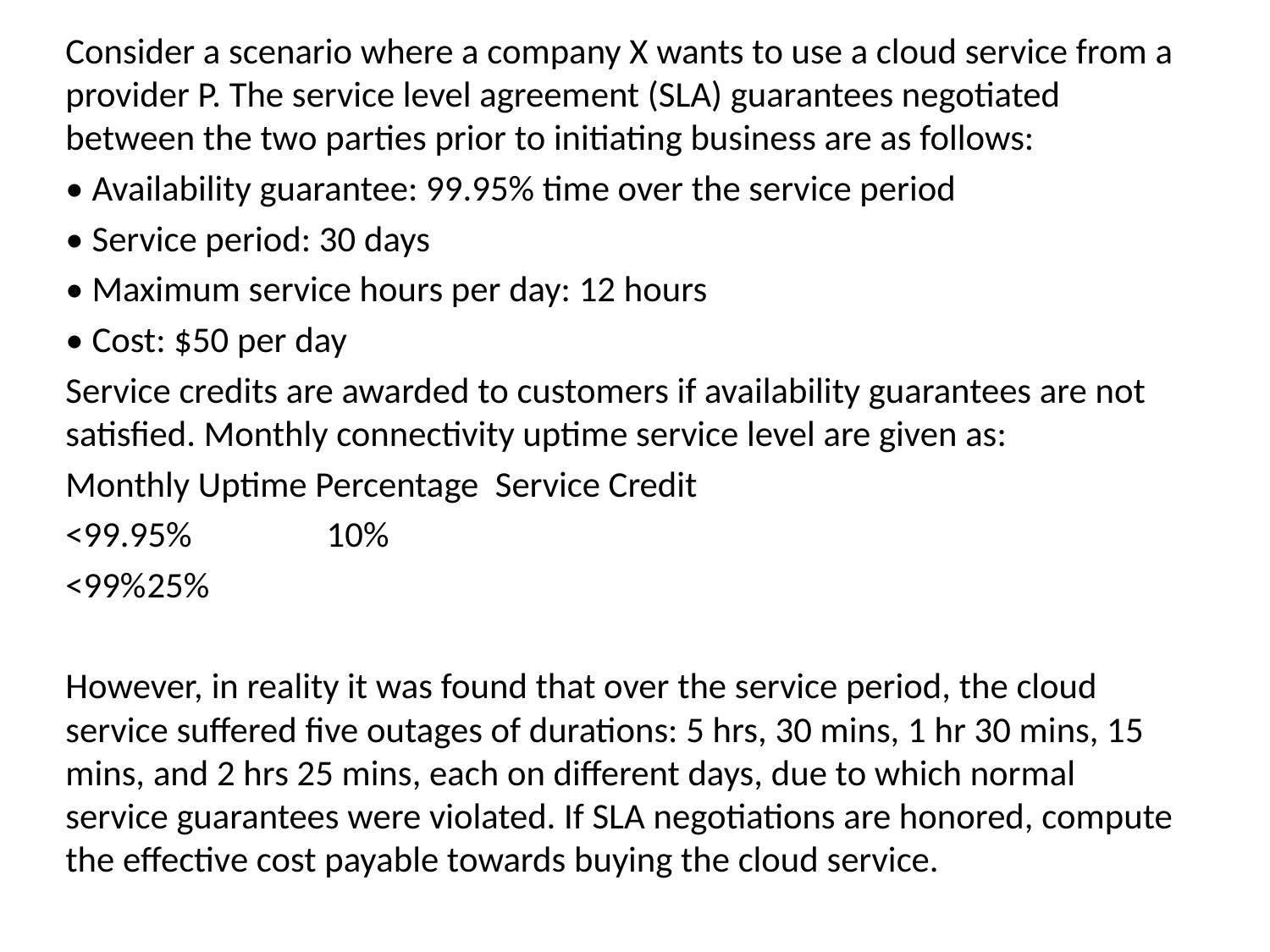

Consider a scenario where a company X wants to use a cloud service from a provider P. The service level agreement (SLA) guarantees negotiated between the two parties prior to initiating business are as follows:
• Availability guarantee: 99.95% time over the service period
• Service period: 30 days
• Maximum service hours per day: 12 hours
• Cost: $50 per day
Service credits are awarded to customers if availability guarantees are not satisfied. Monthly connectivity uptime service level are given as:
Monthly Uptime Percentage  Service Credit
<99.95%		            10%
<99%				25%

However, in reality it was found that over the service period, the cloud service suffered five outages of durations: 5 hrs, 30 mins, 1 hr 30 mins, 15 mins, and 2 hrs 25 mins, each on different days, due to which normal service guarantees were violated. If SLA negotiations are honored, compute the effective cost payable towards buying the cloud service.